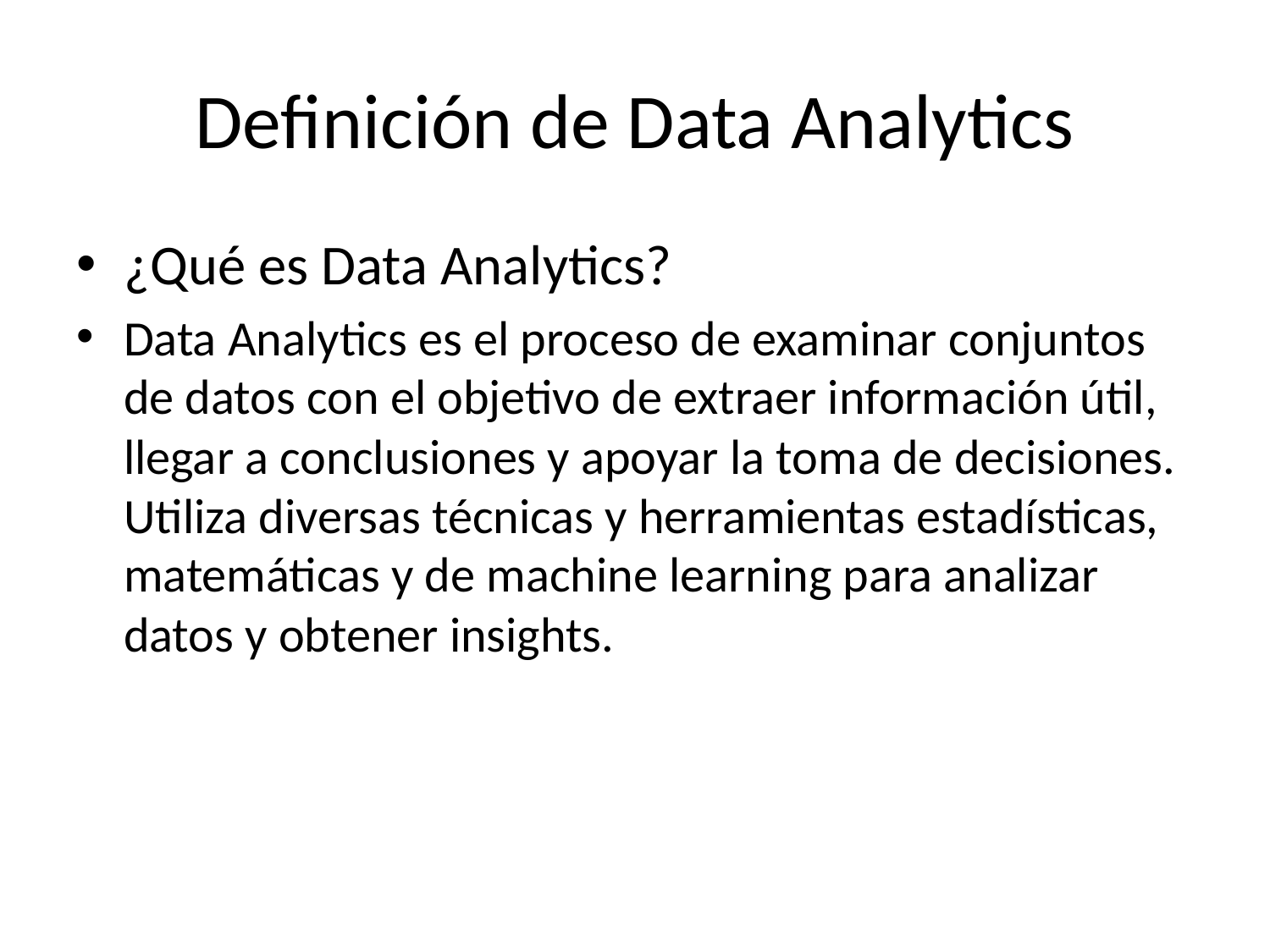

# Definición de Data Analytics
¿Qué es Data Analytics?
Data Analytics es el proceso de examinar conjuntos de datos con el objetivo de extraer información útil, llegar a conclusiones y apoyar la toma de decisiones. Utiliza diversas técnicas y herramientas estadísticas, matemáticas y de machine learning para analizar datos y obtener insights.